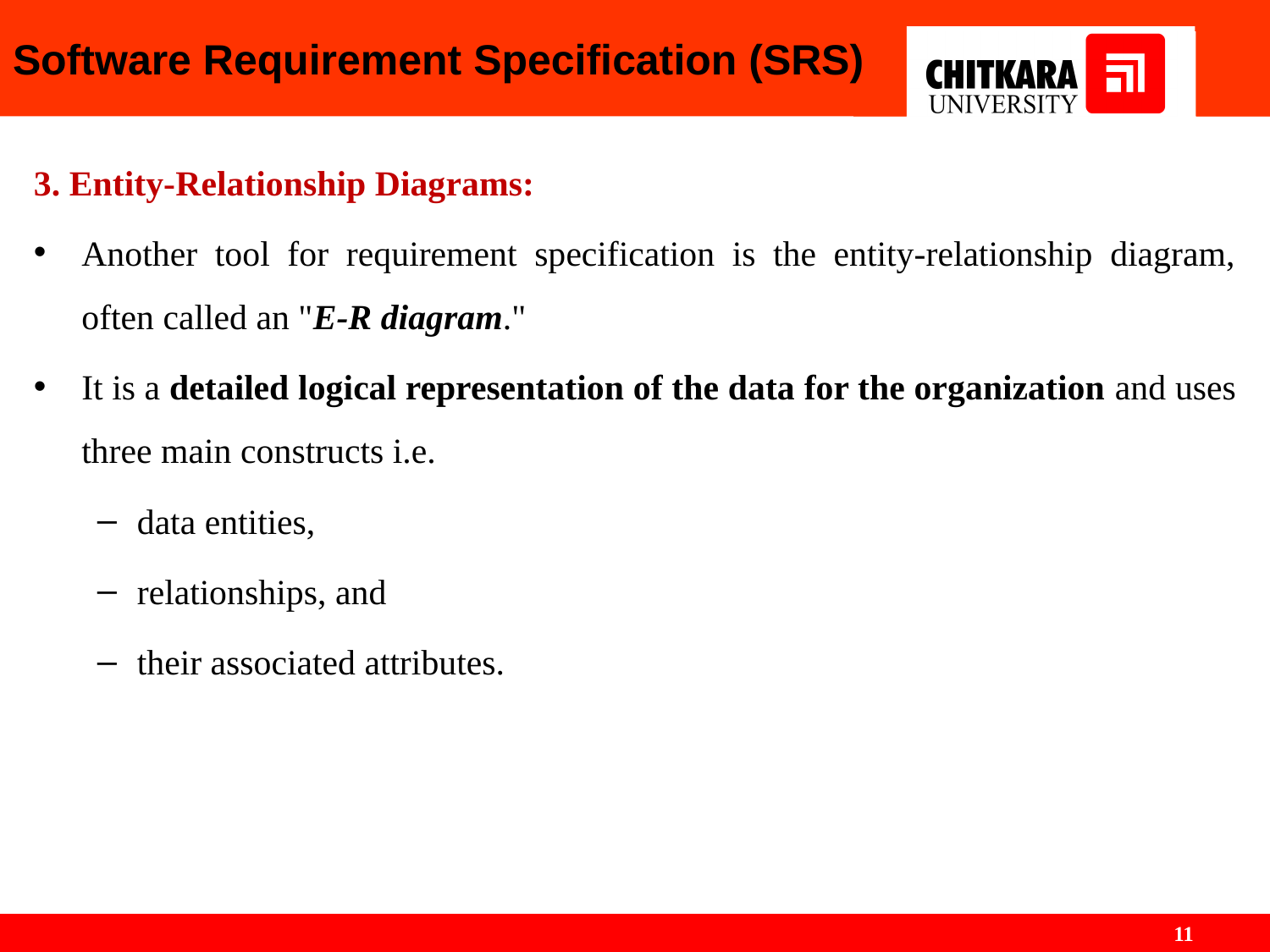

# Software Requirement Specification (SRS)
3. Entity-Relationship Diagrams:
Another tool for requirement specification is the entity-relationship diagram, often called an "E-R diagram."
It is a detailed logical representation of the data for the organization and uses three main constructs i.e.
data entities,
relationships, and
their associated attributes.

11